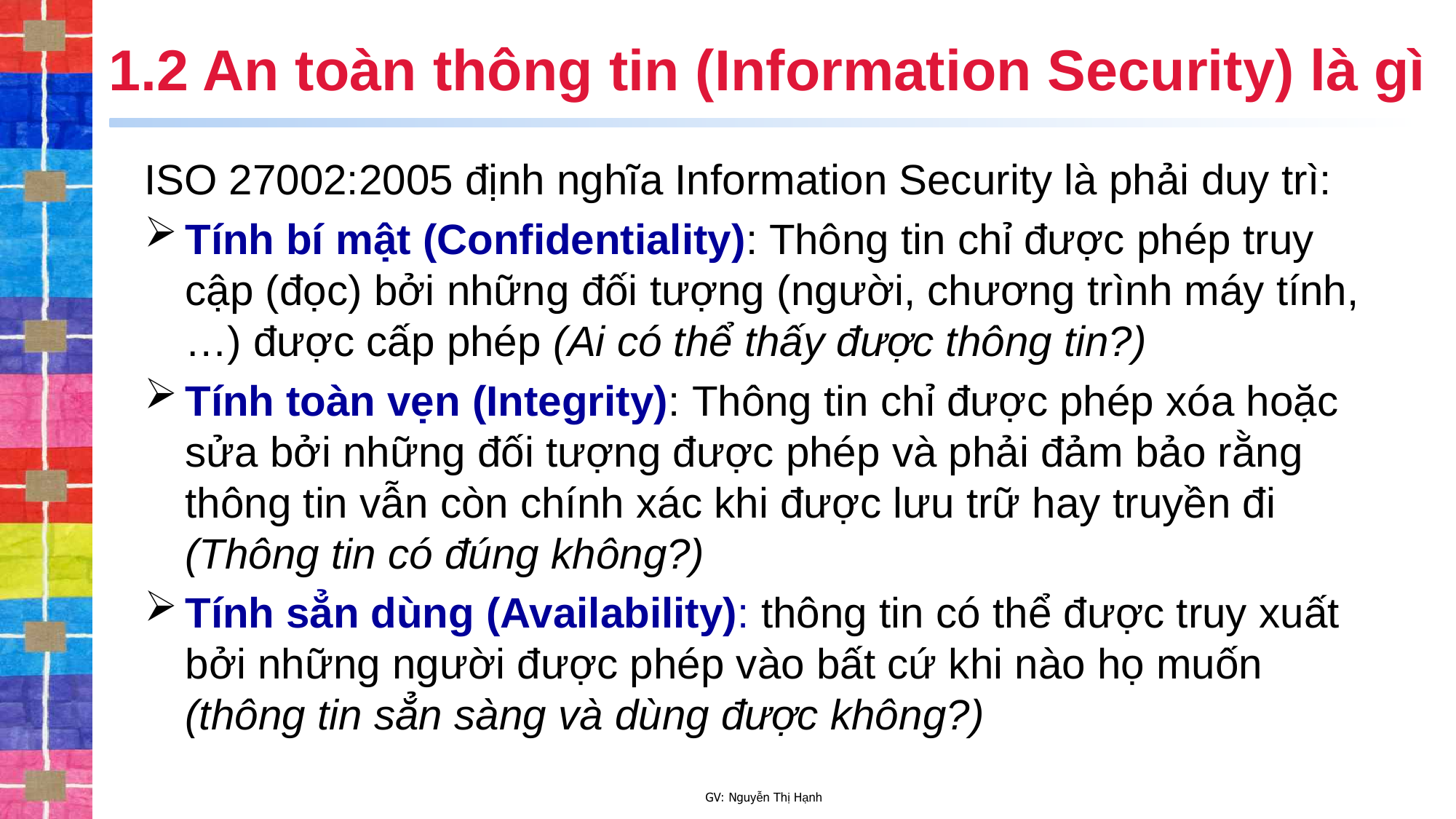

# 1.2 An toàn thông tin (Information Security) là gì
ISO 27002:2005 định nghĩa Information Security là phải duy trì:
Tính bí mật (Confidentiality): Thông tin chỉ được phép truy cập (đọc) bởi những đối tượng (người, chương trình máy tính,…) được cấp phép (Ai có thể thấy được thông tin?)
Tính toàn vẹn (Integrity): Thông tin chỉ được phép xóa hoặc sửa bởi những đối tượng được phép và phải đảm bảo rằng thông tin vẫn còn chính xác khi được lưu trữ hay truyền đi (Thông tin có đúng không?)
Tính sẳn dùng (Availability): thông tin có thể được truy xuất bởi những người được phép vào bất cứ khi nào họ muốn (thông tin sẳn sàng và dùng được không?)
GV: Nguyễn Thị Hạnh